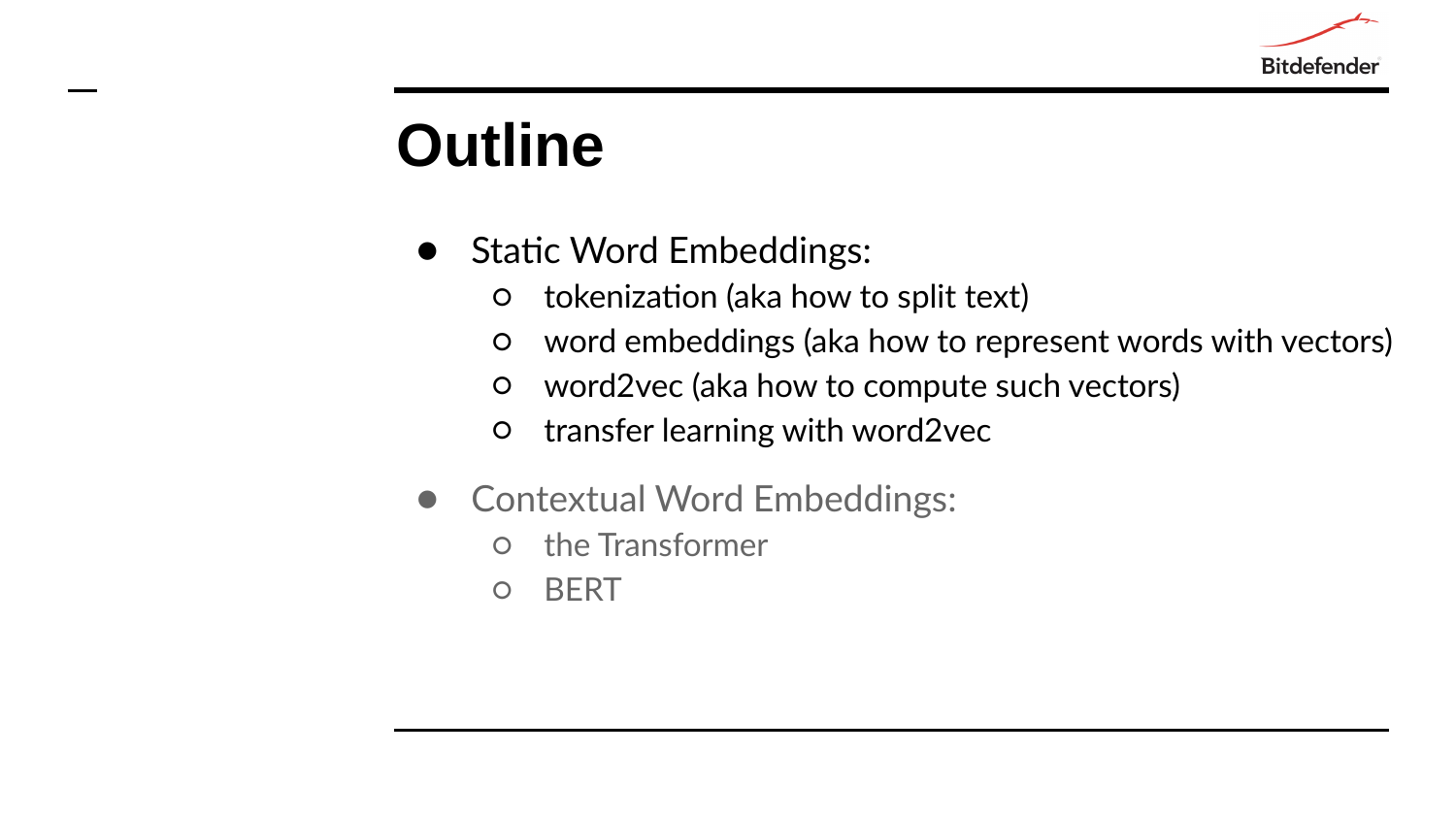

# Outline

Static Word Embeddings:
tokenization (aka how to split text)
word embeddings (aka how to represent words with vectors)
word2vec (aka how to compute such vectors)
transfer learning with word2vec
Contextual Word Embeddings:
the Transformer
BERT